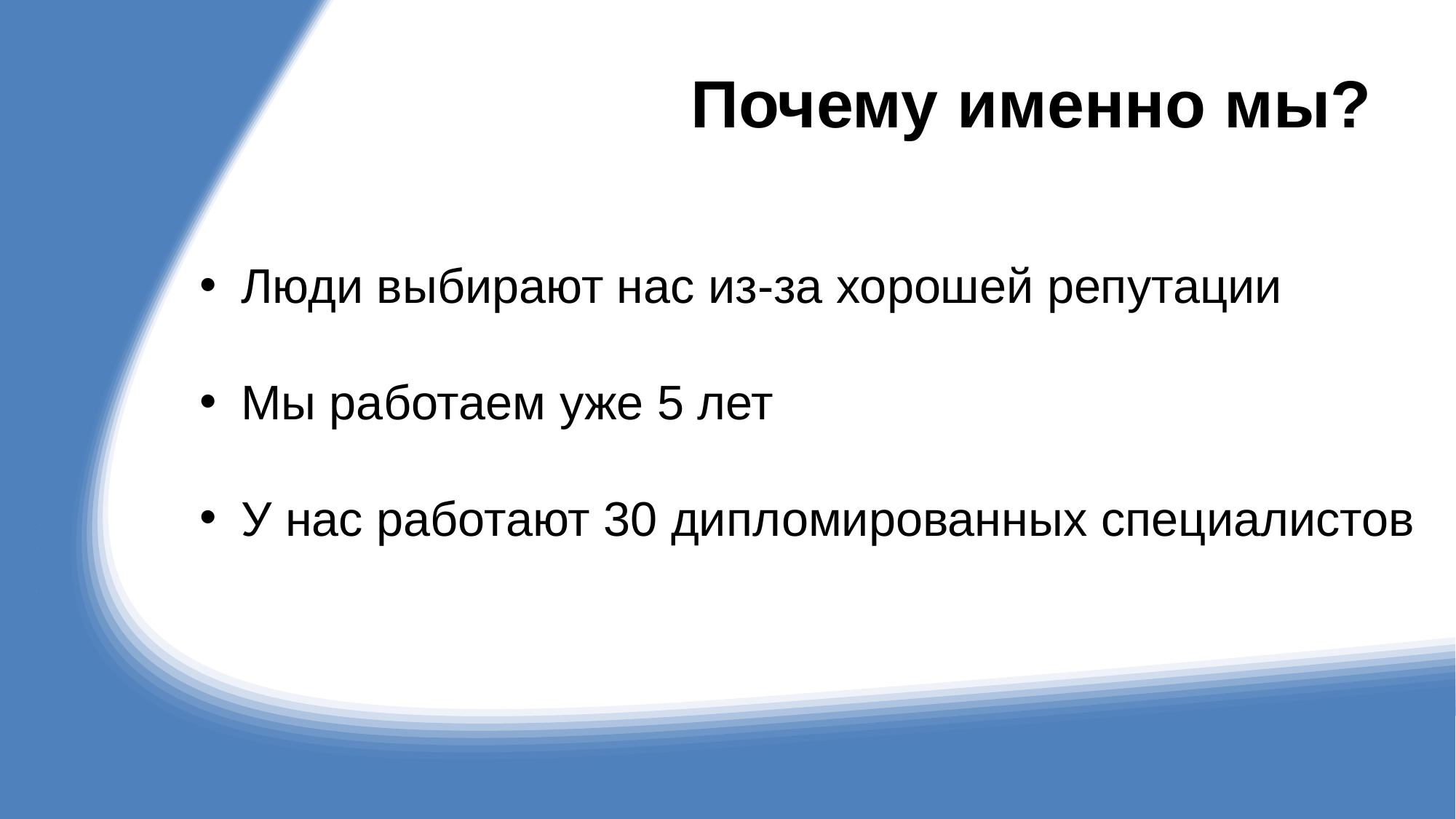

# Почему именно мы?

Люди выбирают нас из-за хорошей репутации

Мы работаем уже 5 лет

У нас работают 30 дипломированных специалистов